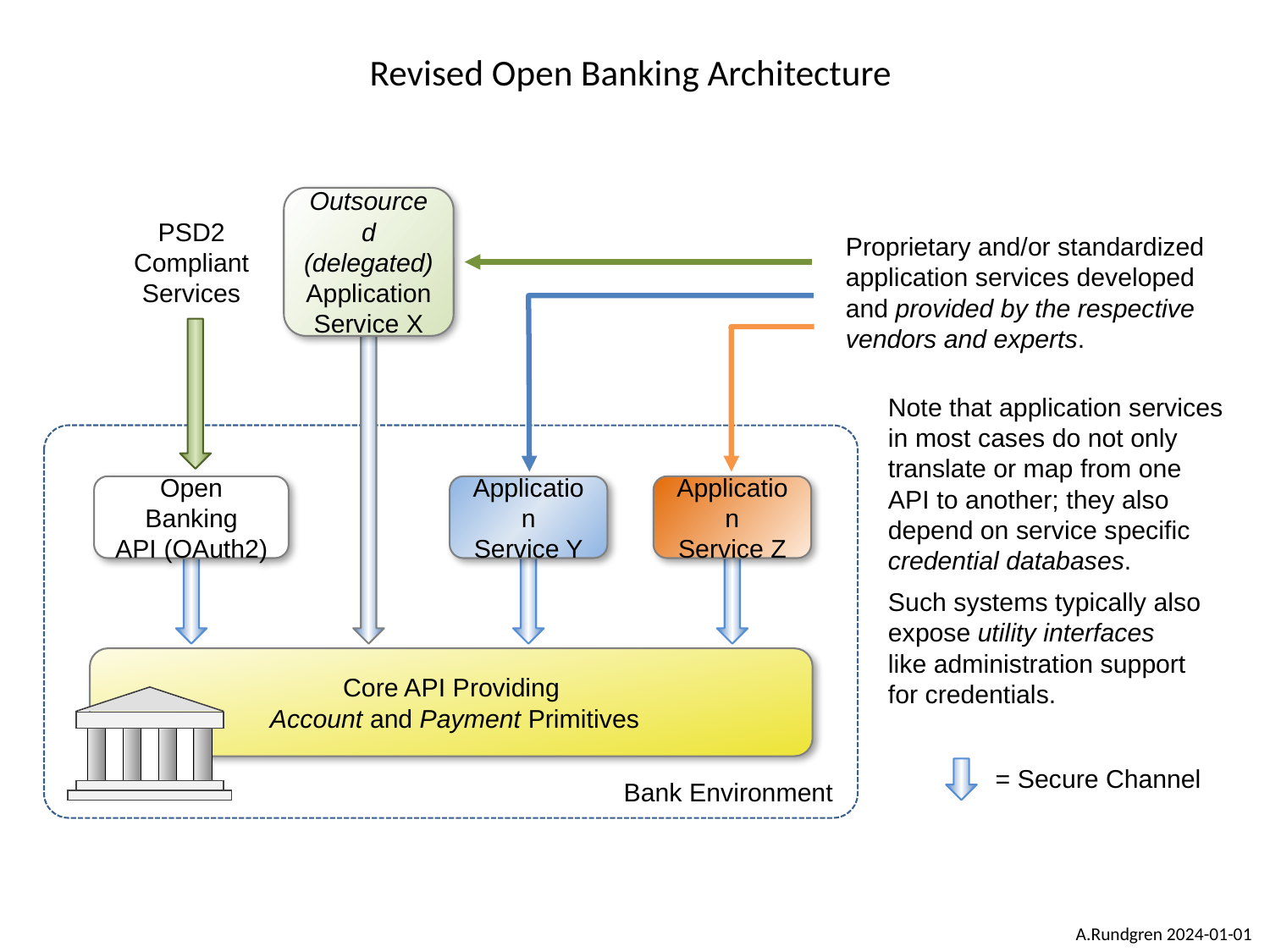

Revised Open Banking Architecture
Outsourced
(delegated)
Application
Service X

PSD2
Compliant
Services
Proprietary and/or standardized
application services developed
and provided by the respective
vendors and experts.

Note that application services
in most cases do not only
translate or map from one
API to another; they also
depend on service specific
credential databases.
Such systems typically also
expose utility interfaces
like administration support
for credentials.

Open Banking
API (OAuth2)
Application
Service Y
Application
Service Z

Core API Providing
 Account and Payment Primitives

= Secure Channel

Bank Environment
A.Rundgren 2024-01-01